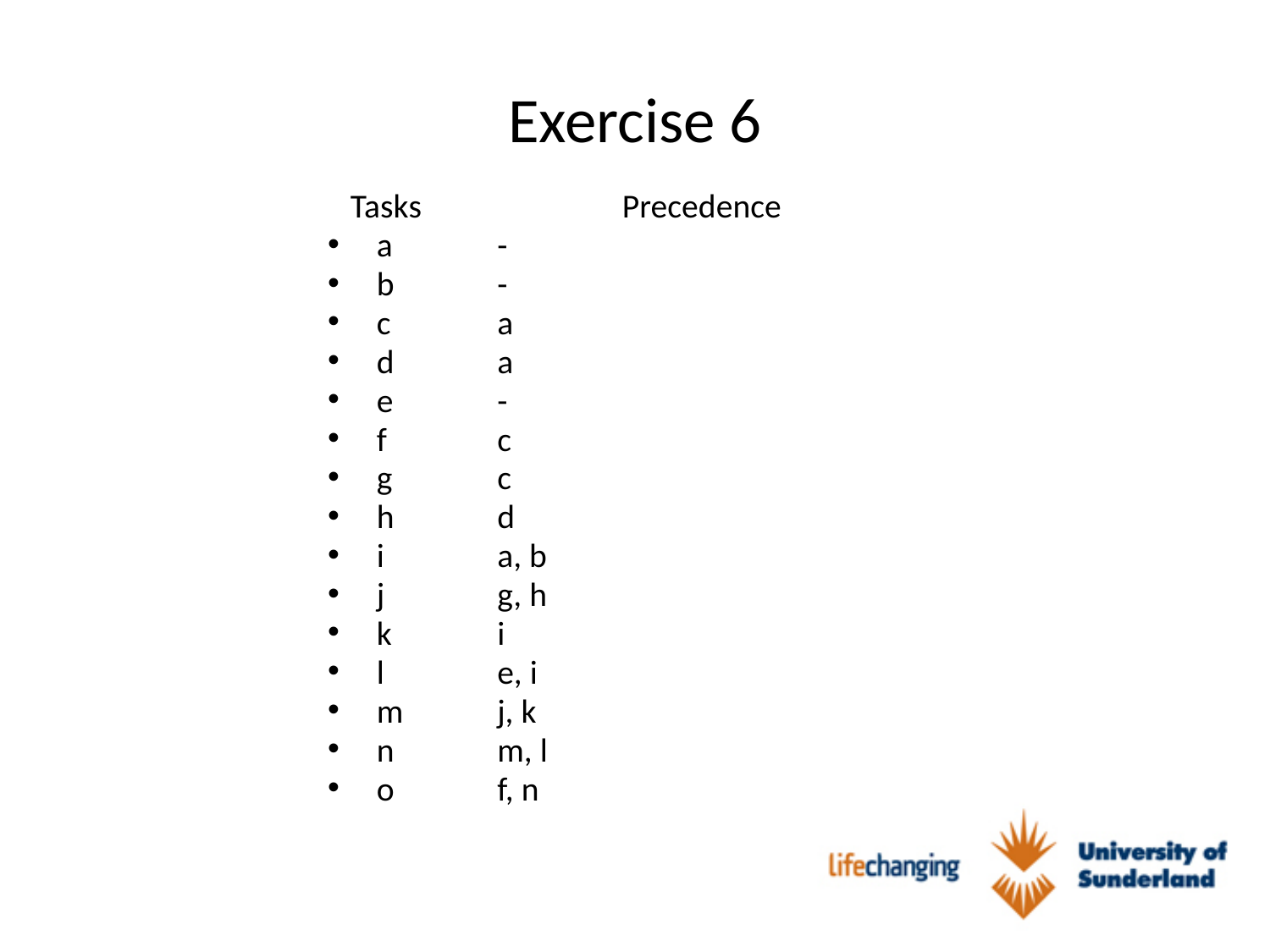

# Exercise 6
   Tasks		       Precedence
a			-
b			-
c			a
d			a
e			-
f			c
g			c
h			d
i			a, b
j			g, h
k			i
l			e, i
m			j, k
n			m, l
o			f, n